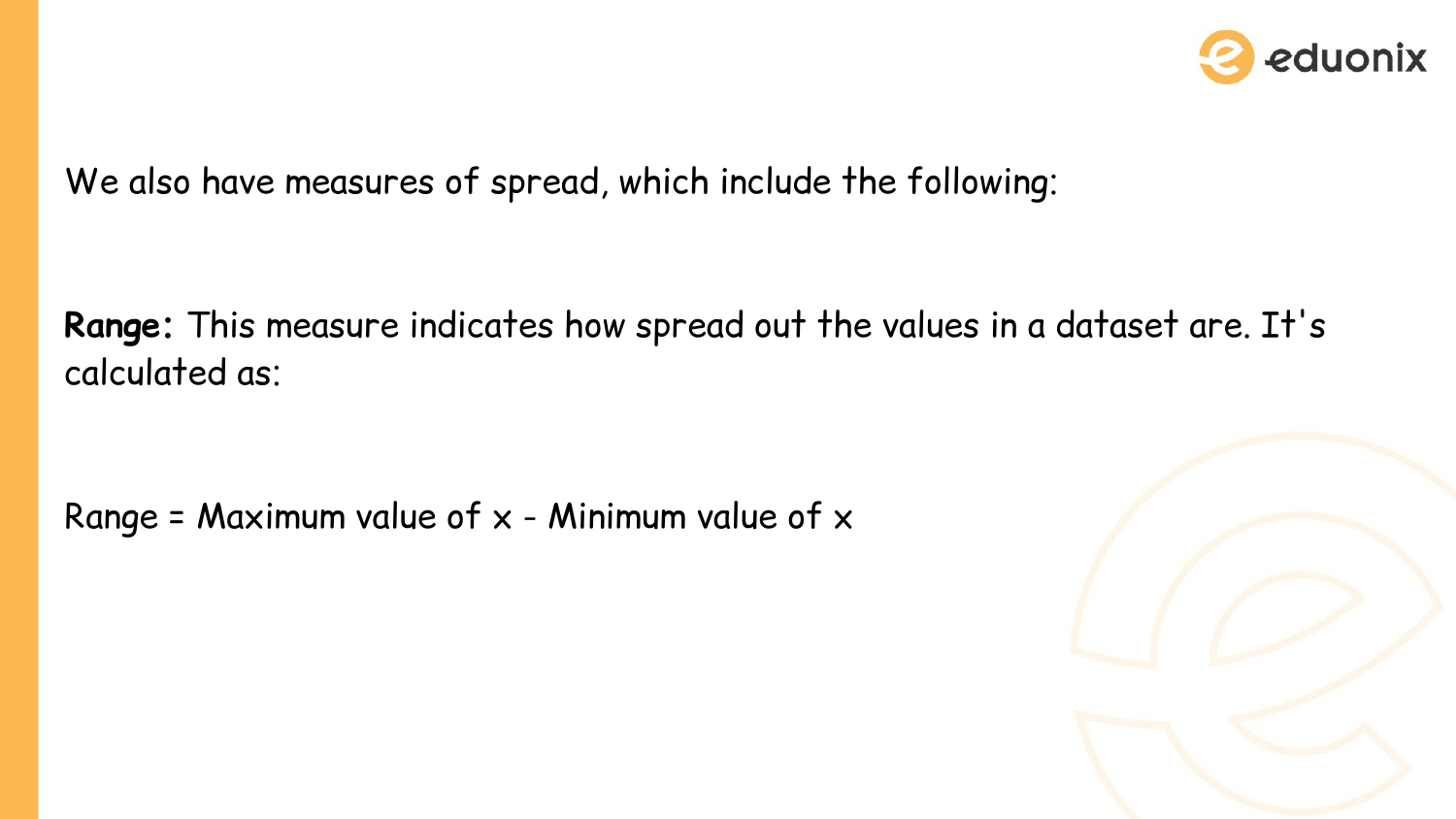

We also have measures of spread, which include the following:

Range: This measure indicates how spread out the values in a dataset are. It's calculated as:

Range = Maximum value of x - Minimum value of x